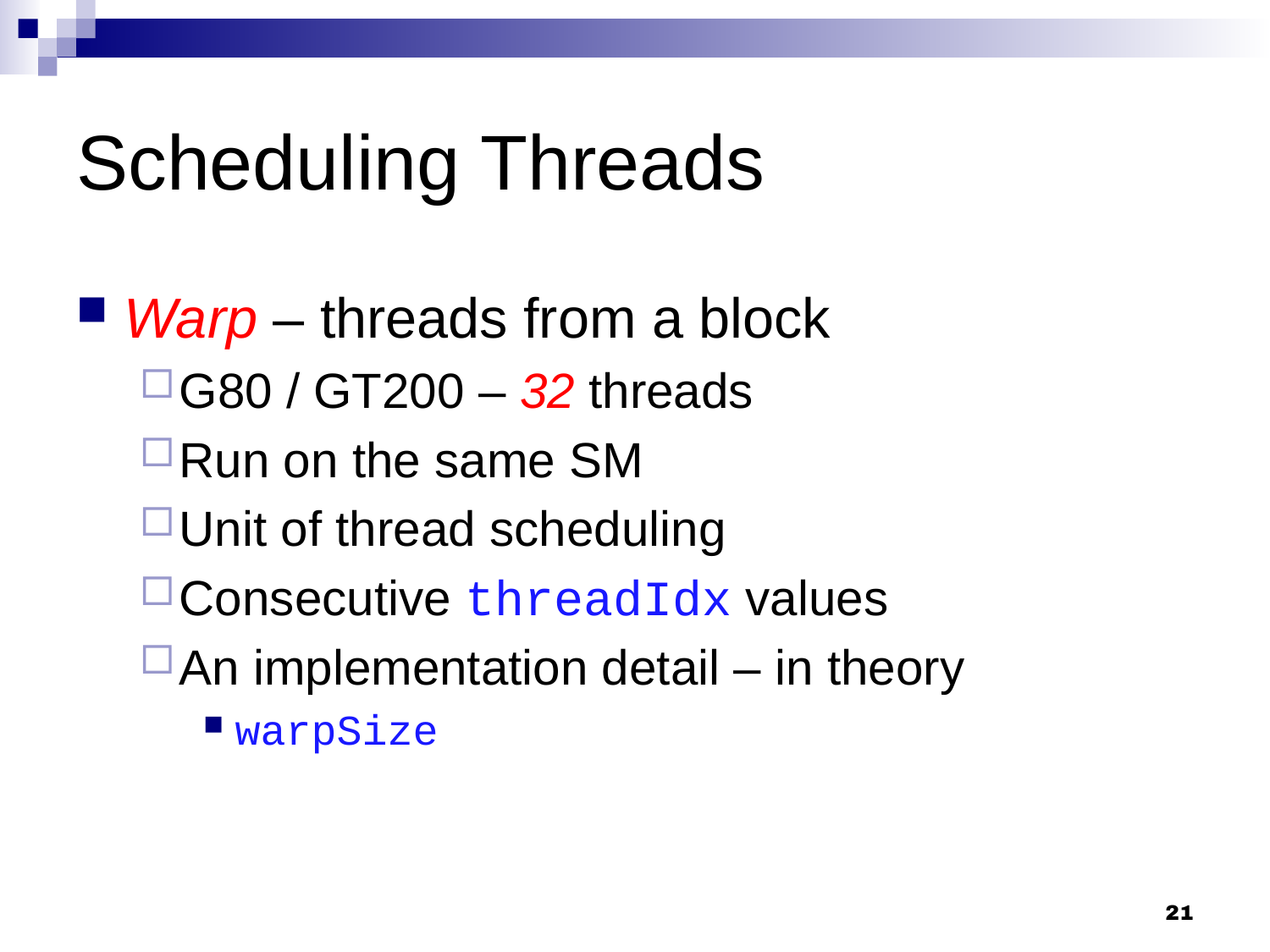

# Scheduling Threads
Warp – threads from a block
G80 / GT200 – 32 threads
Run on the same SM
Unit of thread scheduling
Consecutive threadIdx values
An implementation detail – in theory
warpSize

21